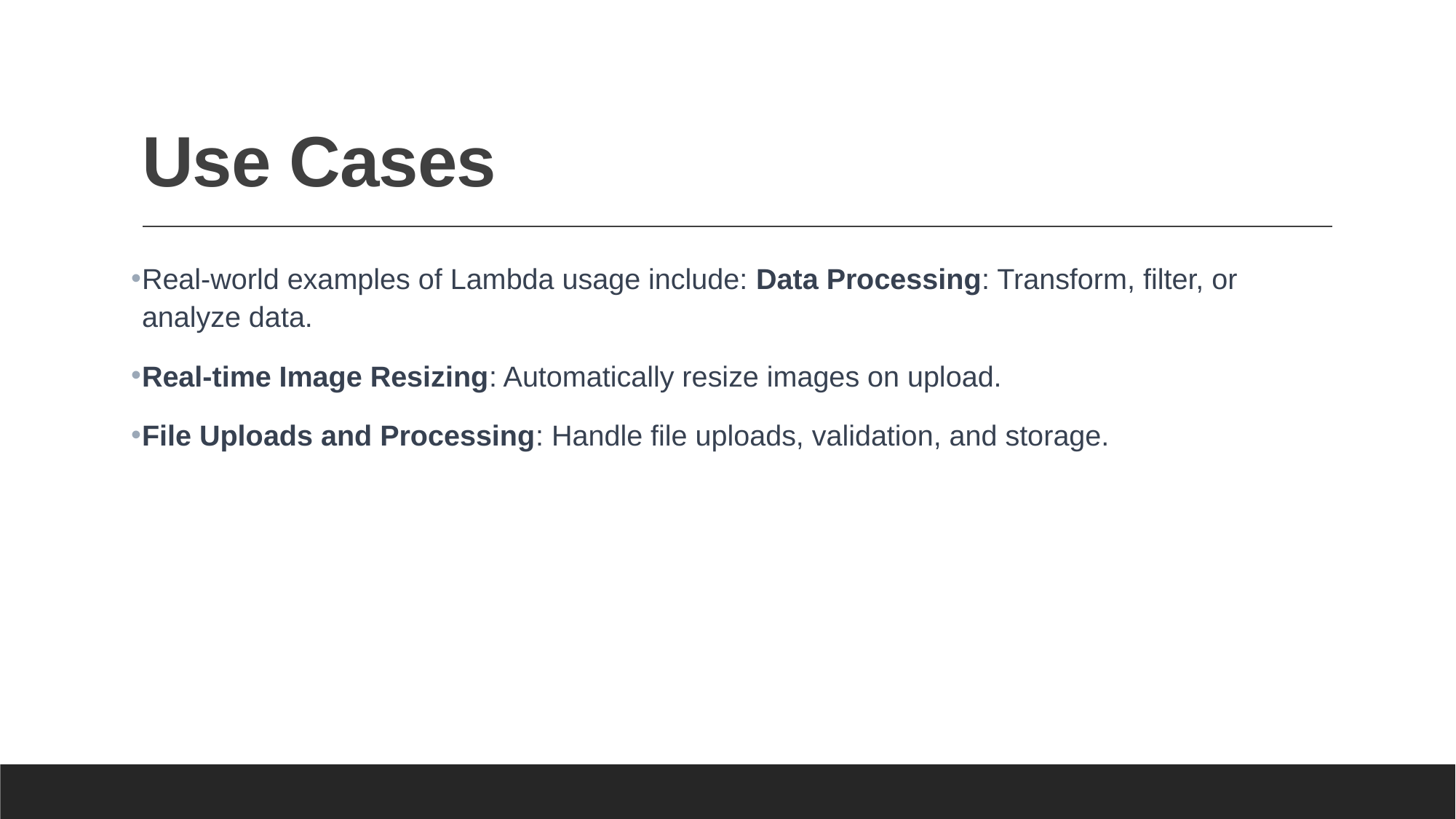

# Use Cases
Real-world examples of Lambda usage include: Data Processing: Transform, filter, or analyze data.
Real-time Image Resizing: Automatically resize images on upload.
File Uploads and Processing: Handle file uploads, validation, and storage.